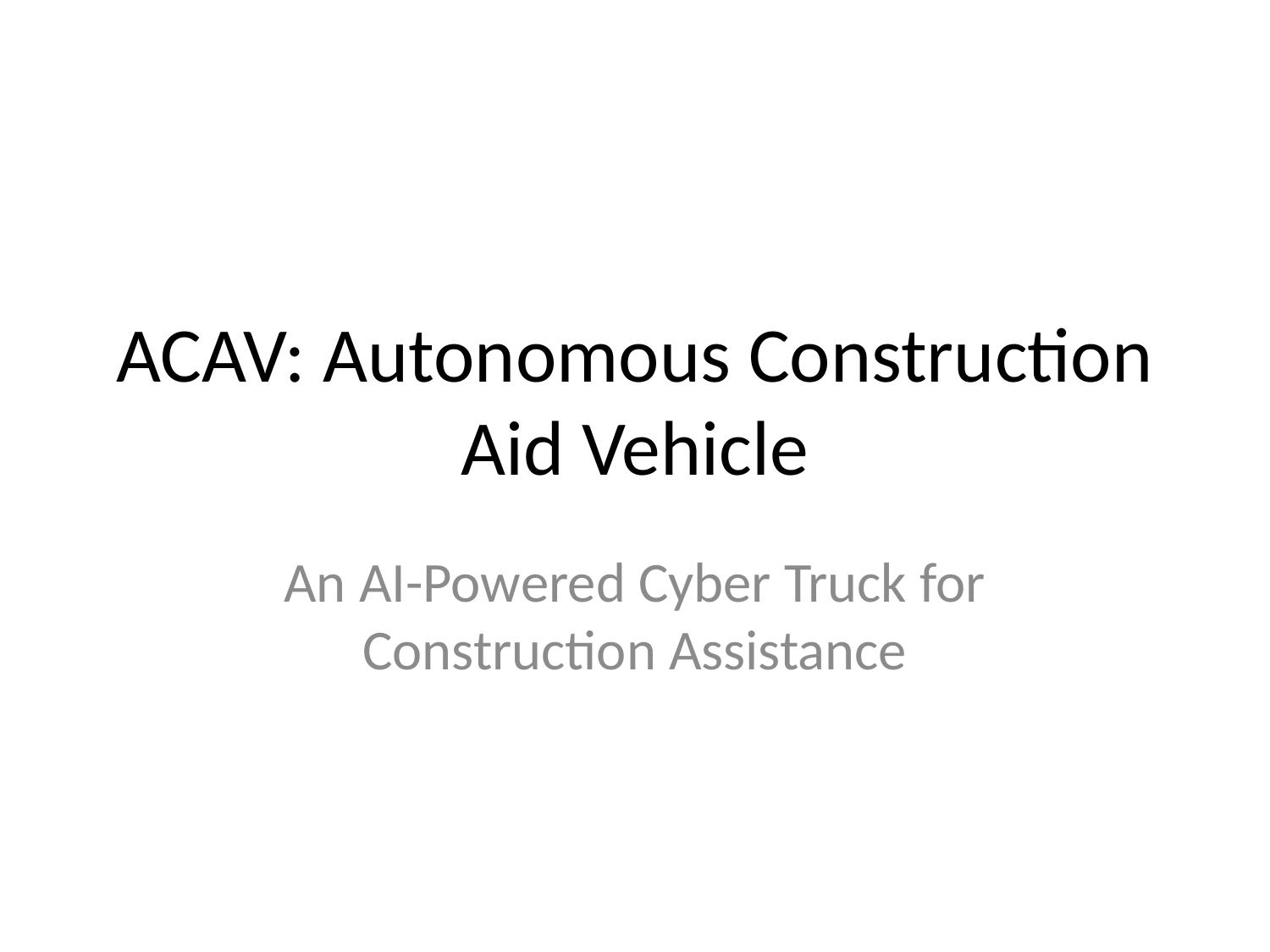

# ACAV: Autonomous Construction Aid Vehicle
An AI-Powered Cyber Truck for Construction Assistance